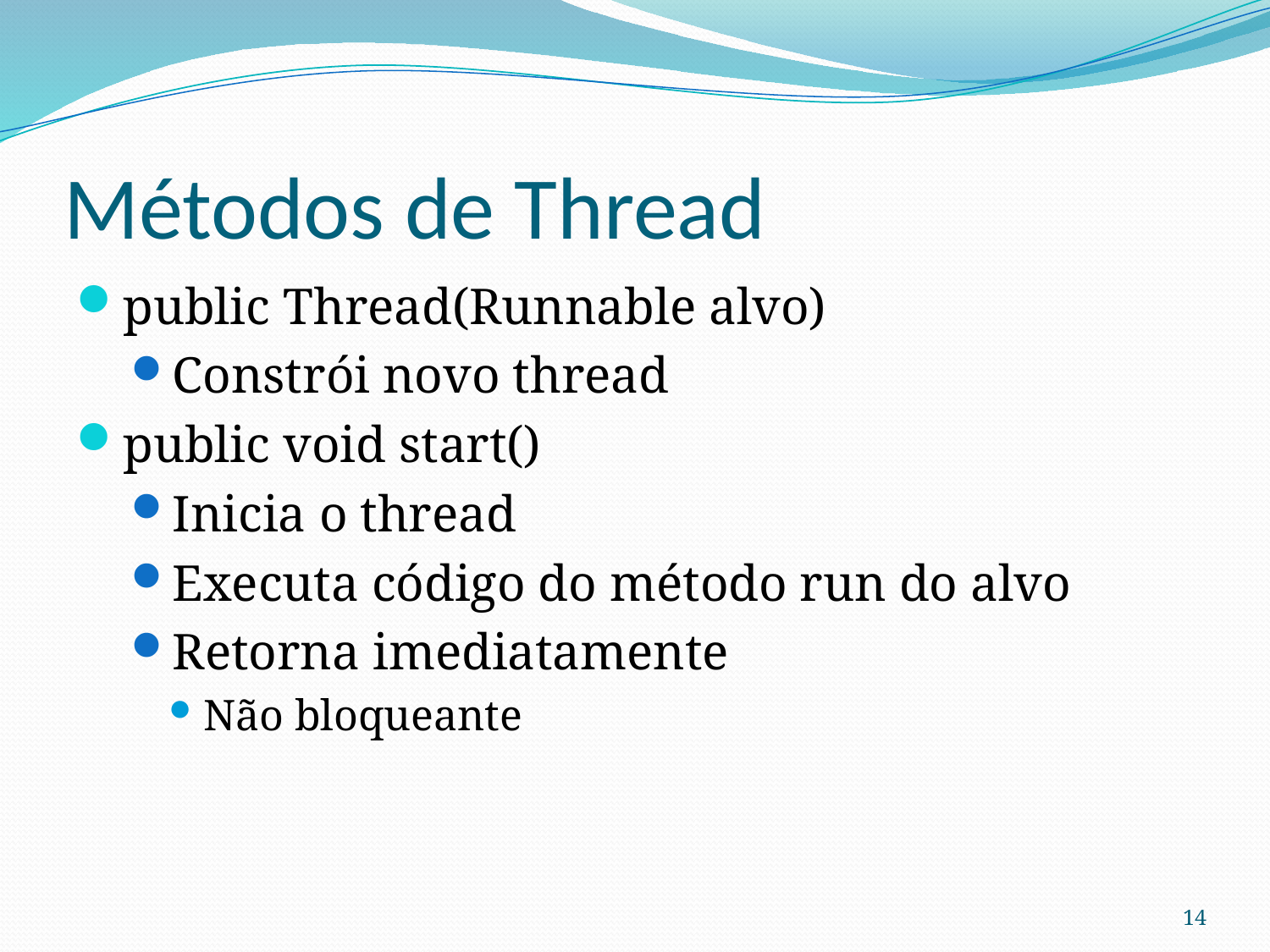

# Métodos de Thread
public Thread(Runnable alvo)
Constrói novo thread
public void start()
Inicia o thread
Executa código do método run do alvo
Retorna imediatamente
Não bloqueante

14